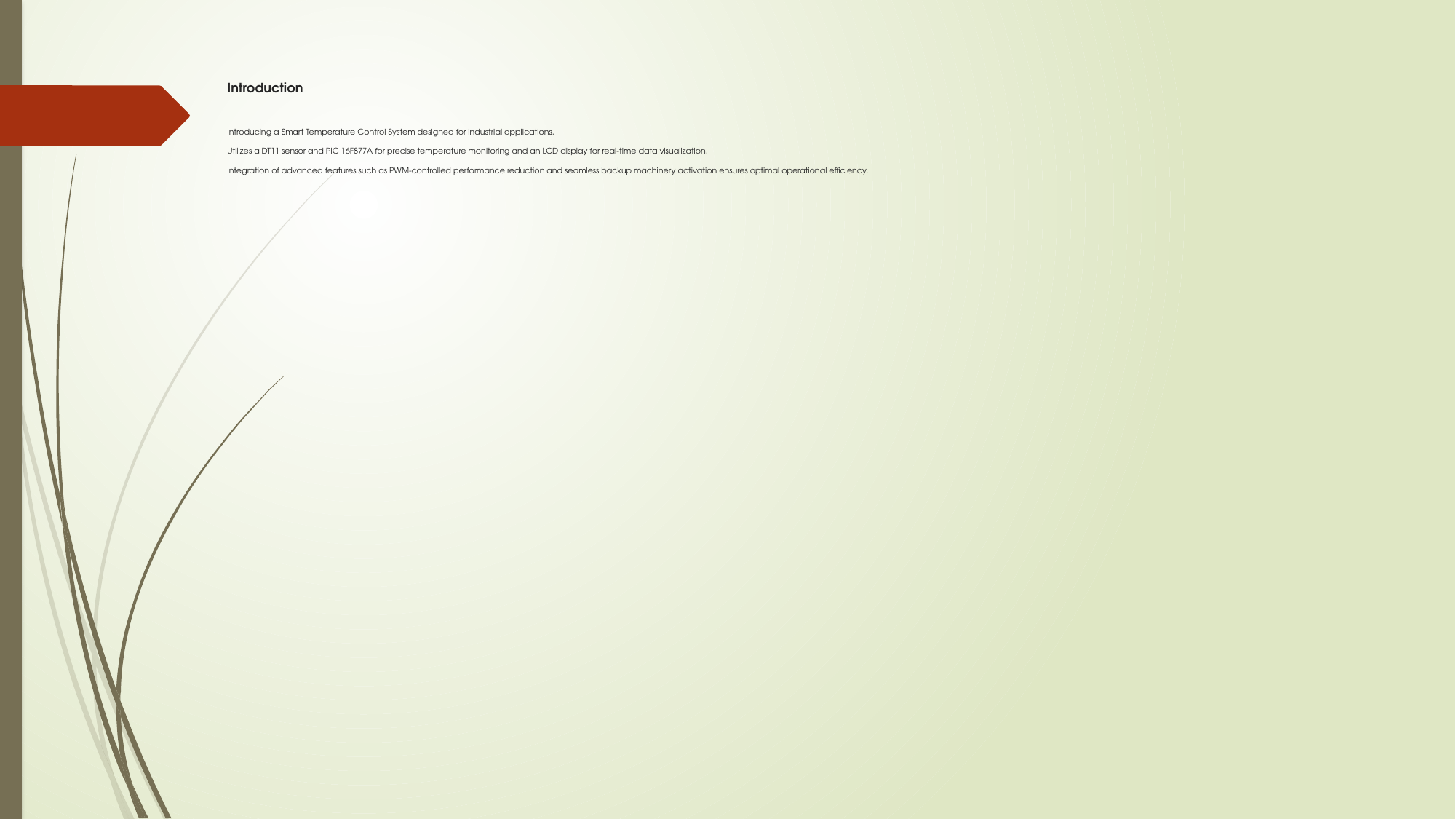

# Introduction Introducing a Smart Temperature Control System designed for industrial applications. Utilizes a DT11 sensor and PIC 16F877A for precise temperature monitoring and an LCD display for real-time data visualization. Integration of advanced features such as PWM-controlled performance reduction and seamless backup machinery activation ensures optimal operational efficiency.